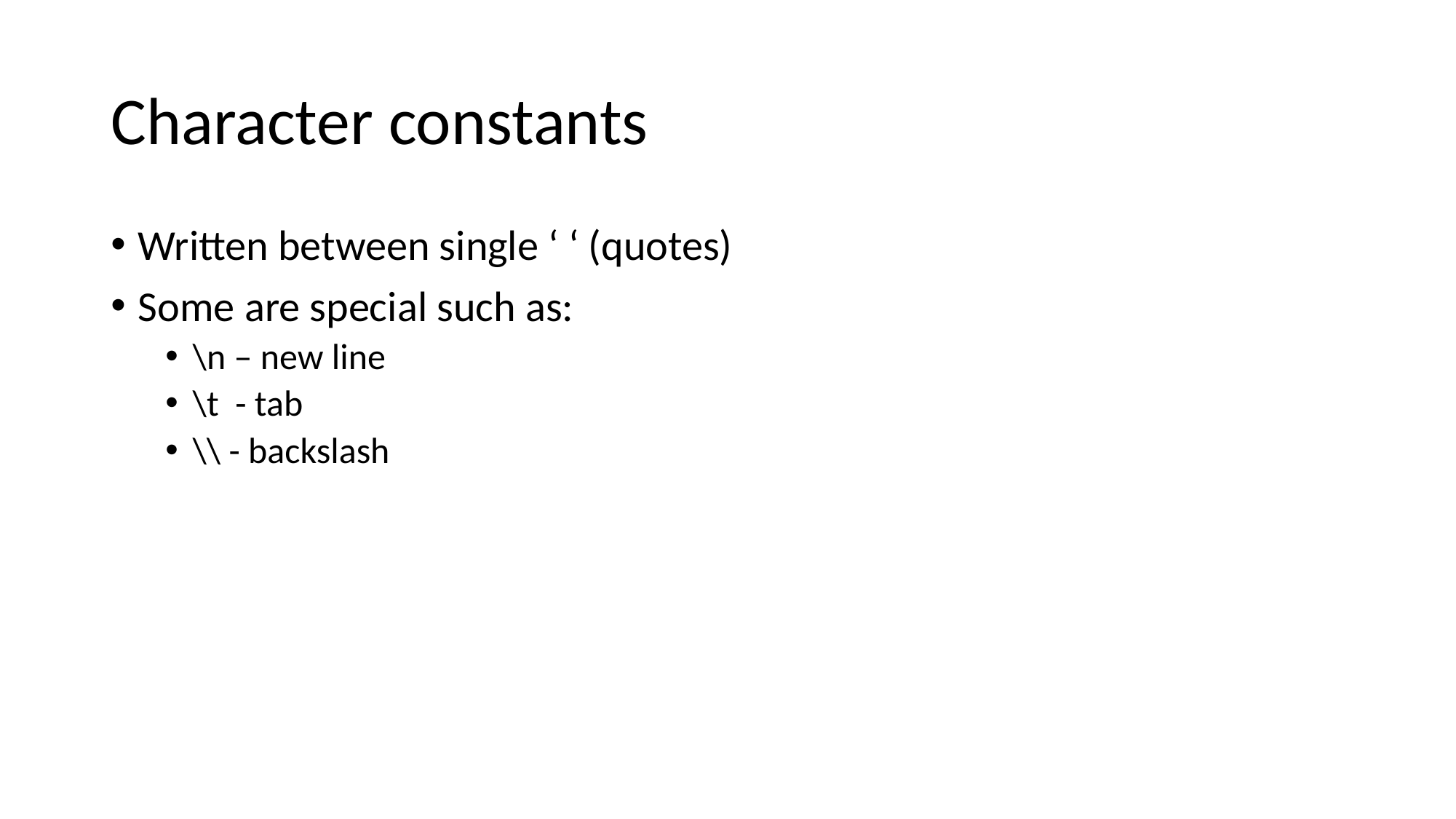

# Character constants
Written between single ‘ ‘ (quotes)
Some are special such as:
\n – new line
\t  - tab
\\ - backslash